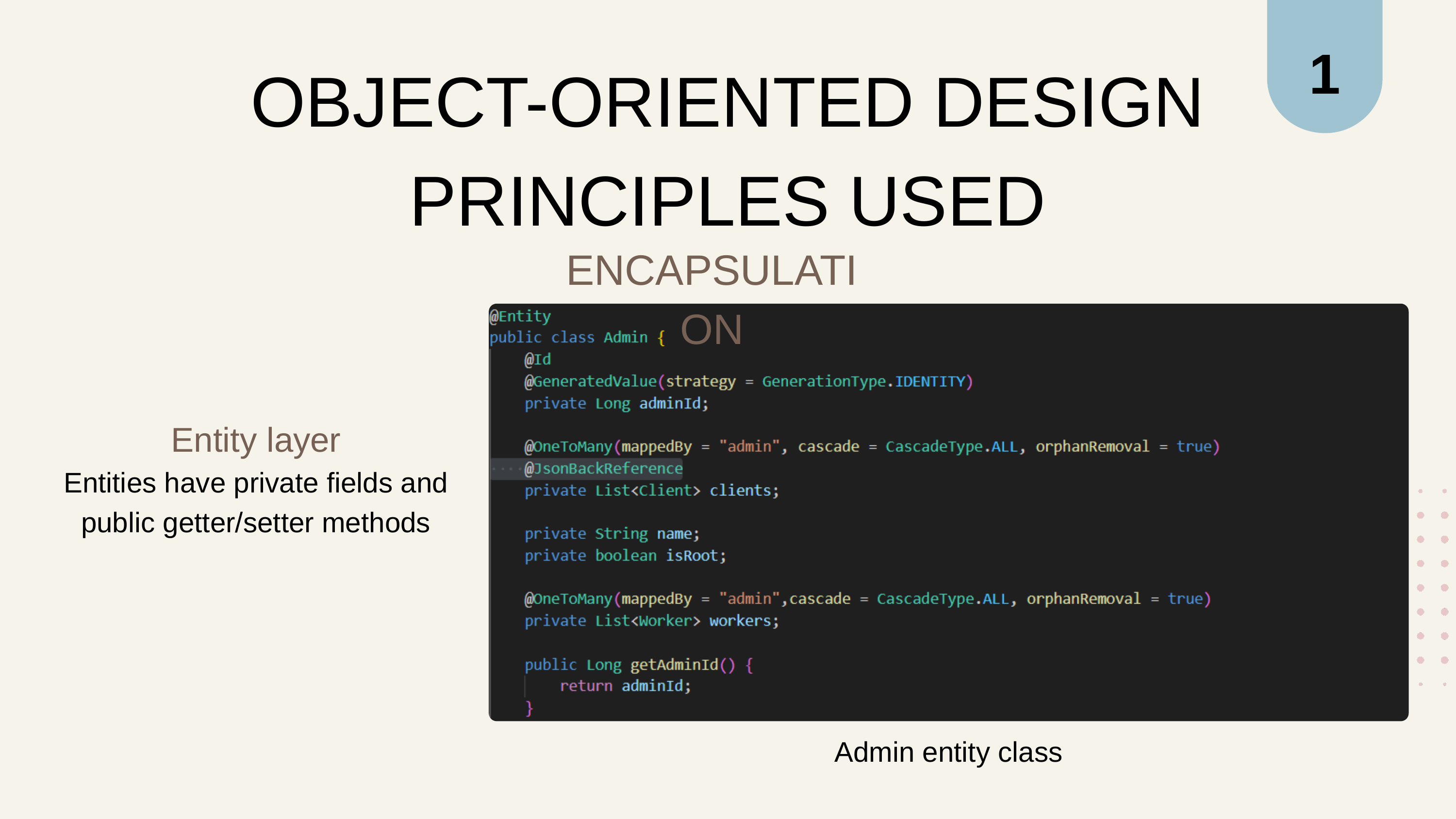

1
OBJECT-ORIENTED DESIGN PRINCIPLES USED
ENCAPSULATION

Entity layer
Entities have private fields and public getter/setter methods

Admin entity class